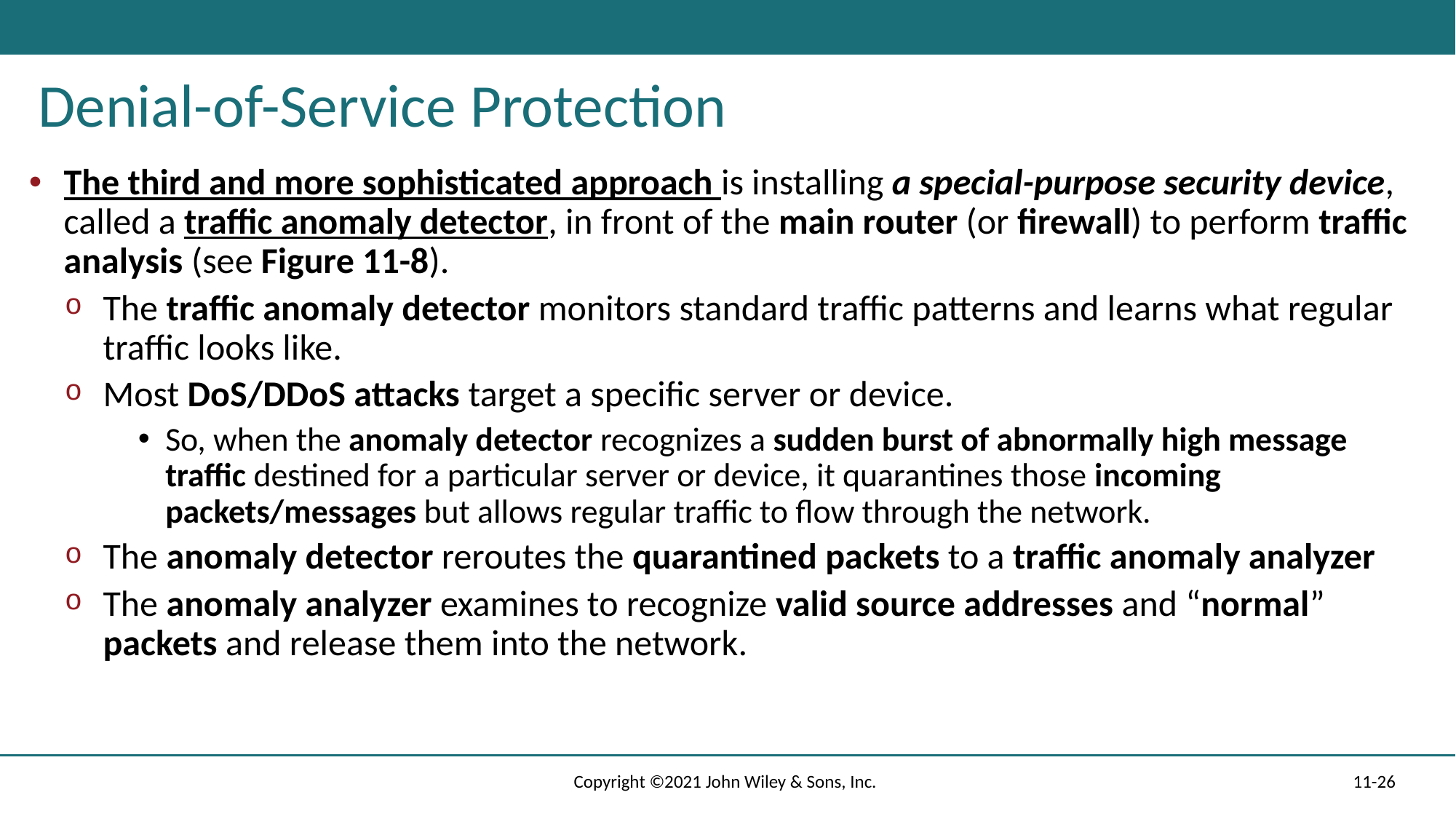

# Denial-of-Service Protection
The third and more sophisticated approach is installing a special-purpose security device, called a traffic anomaly detector, in front of the main router (or firewall) to perform traffic analysis (see Figure 11-8).
The traffic anomaly detector monitors standard traffic patterns and learns what regular traffic looks like.
Most DoS/DDoS attacks target a specific server or device.
So, when the anomaly detector recognizes a sudden burst of abnormally high message traffic destined for a particular server or device, it quarantines those incoming packets/messages but allows regular traffic to flow through the network.
The anomaly detector reroutes the quarantined packets to a traffic anomaly analyzer
The anomaly analyzer examines to recognize valid source addresses and “normal” packets and release them into the network.
Copyright ©2021 John Wiley & Sons, Inc.
11-26